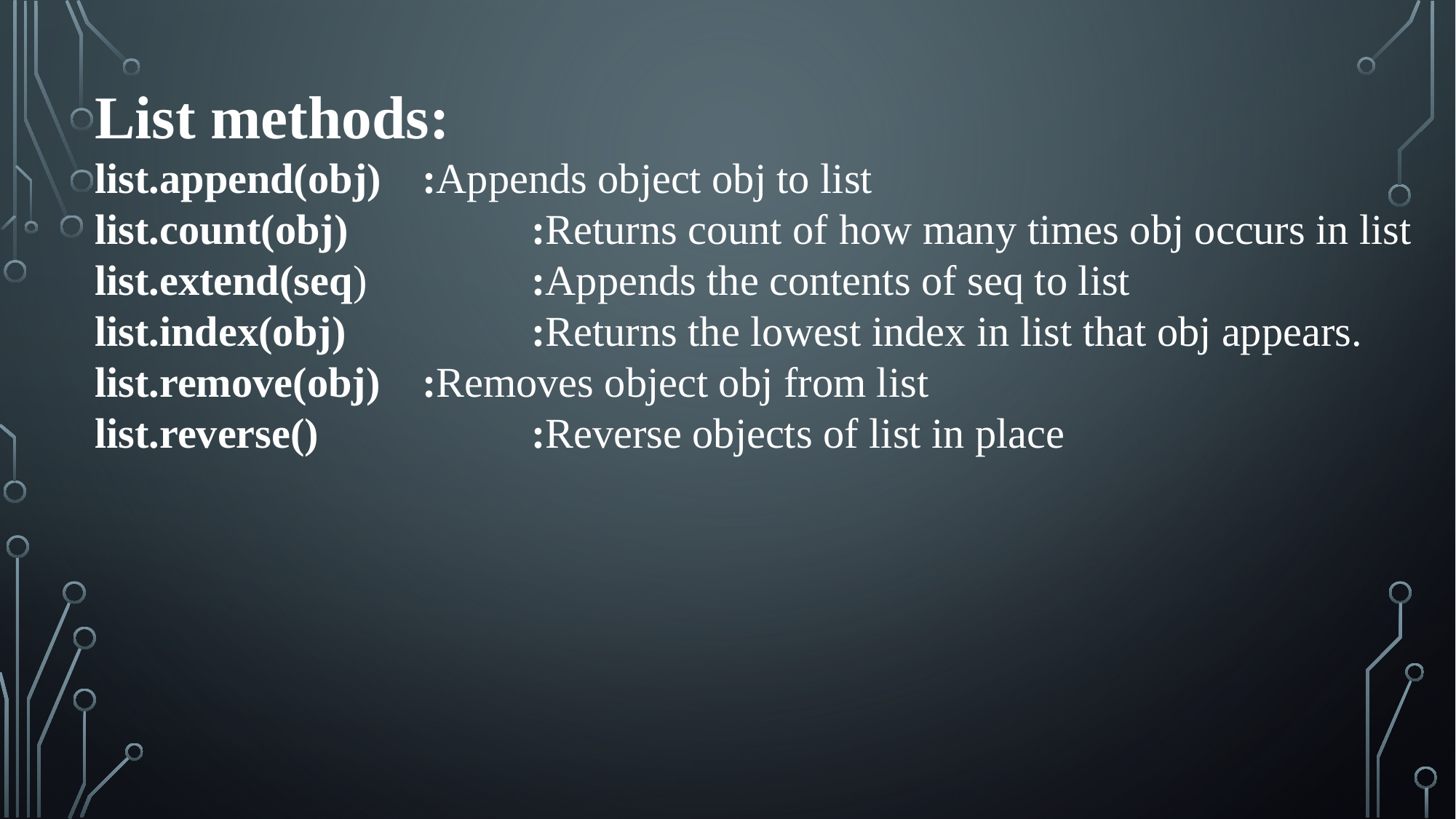

List methods:
list.append(obj)	:Appends object obj to list
list.count(obj)		:Returns count of how many times obj occurs in list
list.extend(seq)		:Appends the contents of seq to list
list.index(obj)		:Returns the lowest index in list that obj appears.
list.remove(obj)	:Removes object obj from list
list.reverse()		:Reverse objects of list in place